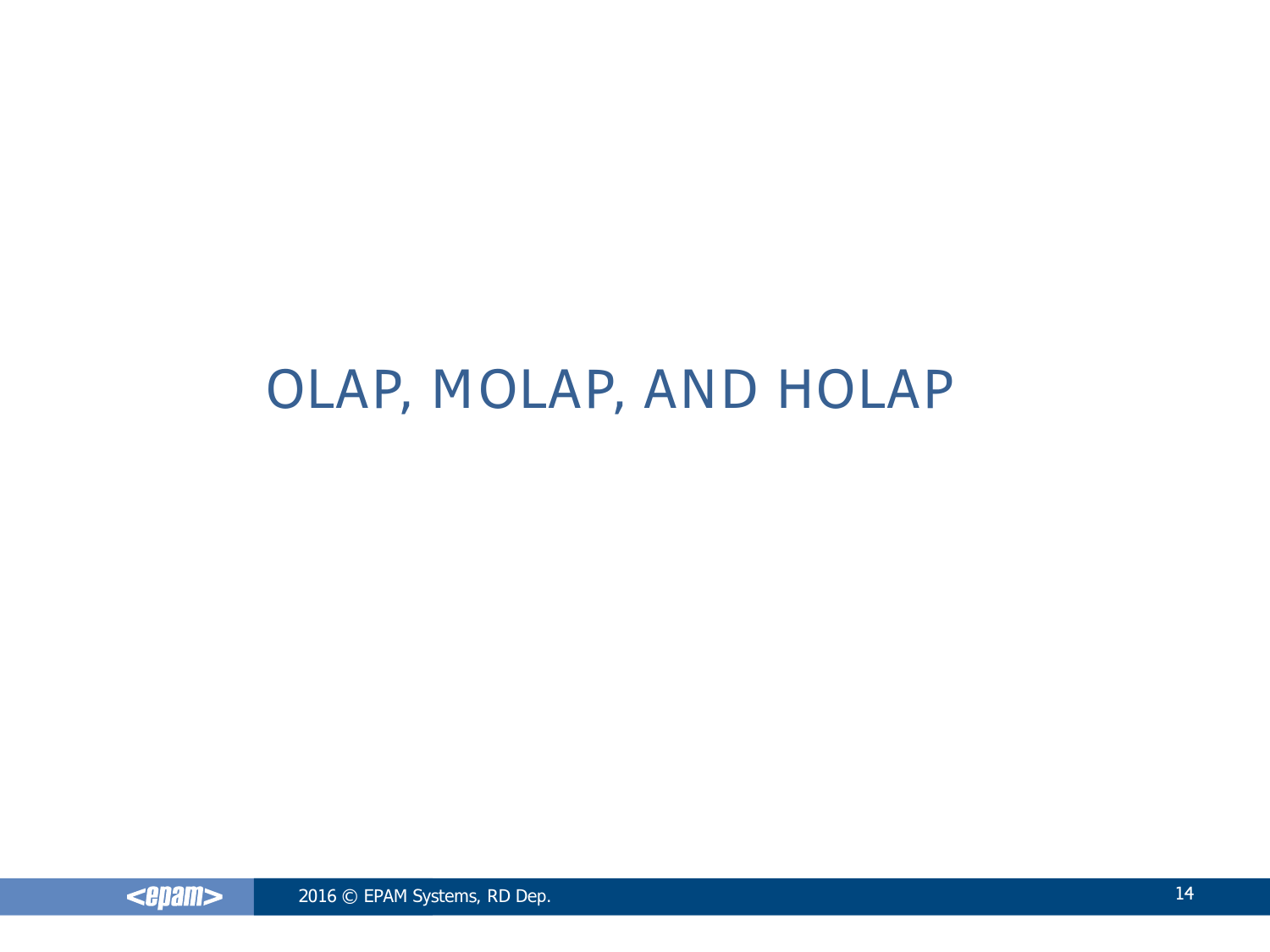

# OLAP, MOLAP, and HOLAP
14
2016 © EPAM Systems, RD Dep.